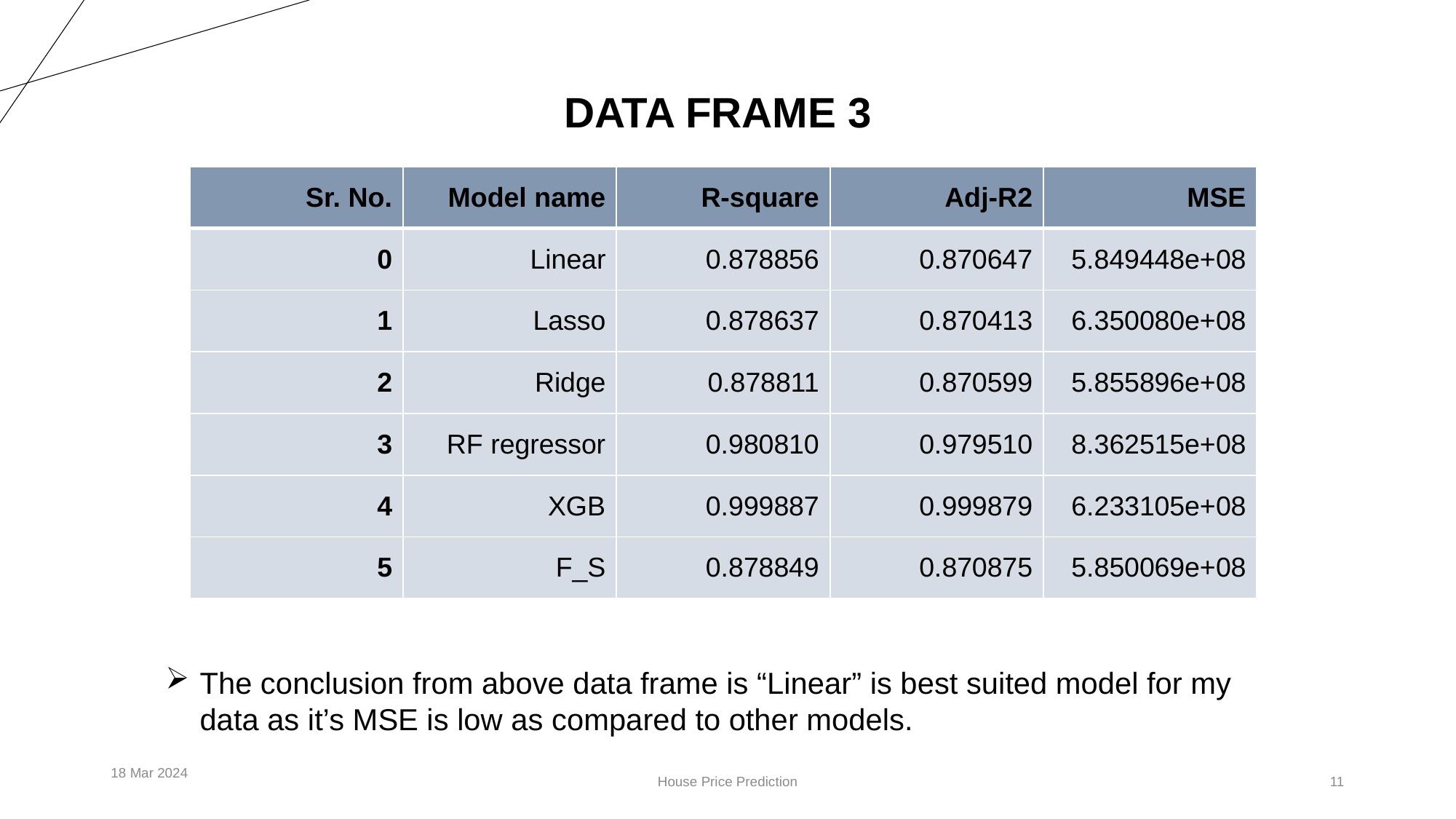

DATA FRAME 3
| Sr. No. | Model name | R-square | Adj-R2 | MSE |
| --- | --- | --- | --- | --- |
| 0 | Linear | 0.878856 | 0.870647 | 5.849448e+08 |
| 1 | Lasso | 0.878637 | 0.870413 | 6.350080e+08 |
| 2 | Ridge | 0.878811 | 0.870599 | 5.855896e+08 |
| 3 | RF regressor | 0.980810 | 0.979510 | 8.362515e+08 |
| 4 | XGB | 0.999887 | 0.999879 | 6.233105e+08 |
| 5 | F\_S | 0.878849 | 0.870875 | 5.850069e+08 |
The conclusion from above data frame is “Linear” is best suited model for my data as it’s MSE is low as compared to other models.

18 Mar 2024

House Price Prediction
11